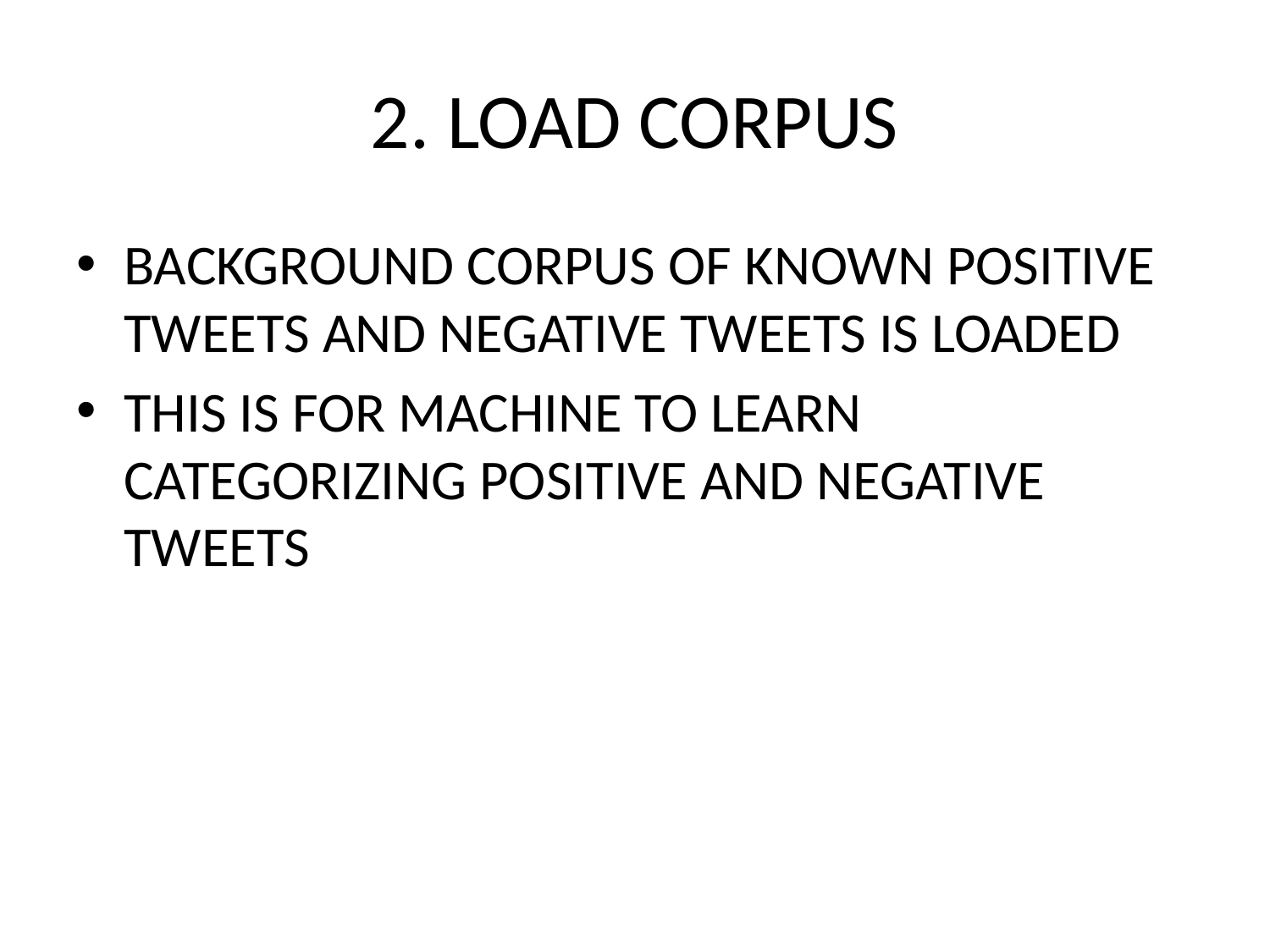

# 2. LOAD CORPUS
BACKGROUND CORPUS OF KNOWN POSITIVE TWEETS AND NEGATIVE TWEETS IS LOADED
THIS IS FOR MACHINE TO LEARN CATEGORIZING POSITIVE AND NEGATIVE TWEETS